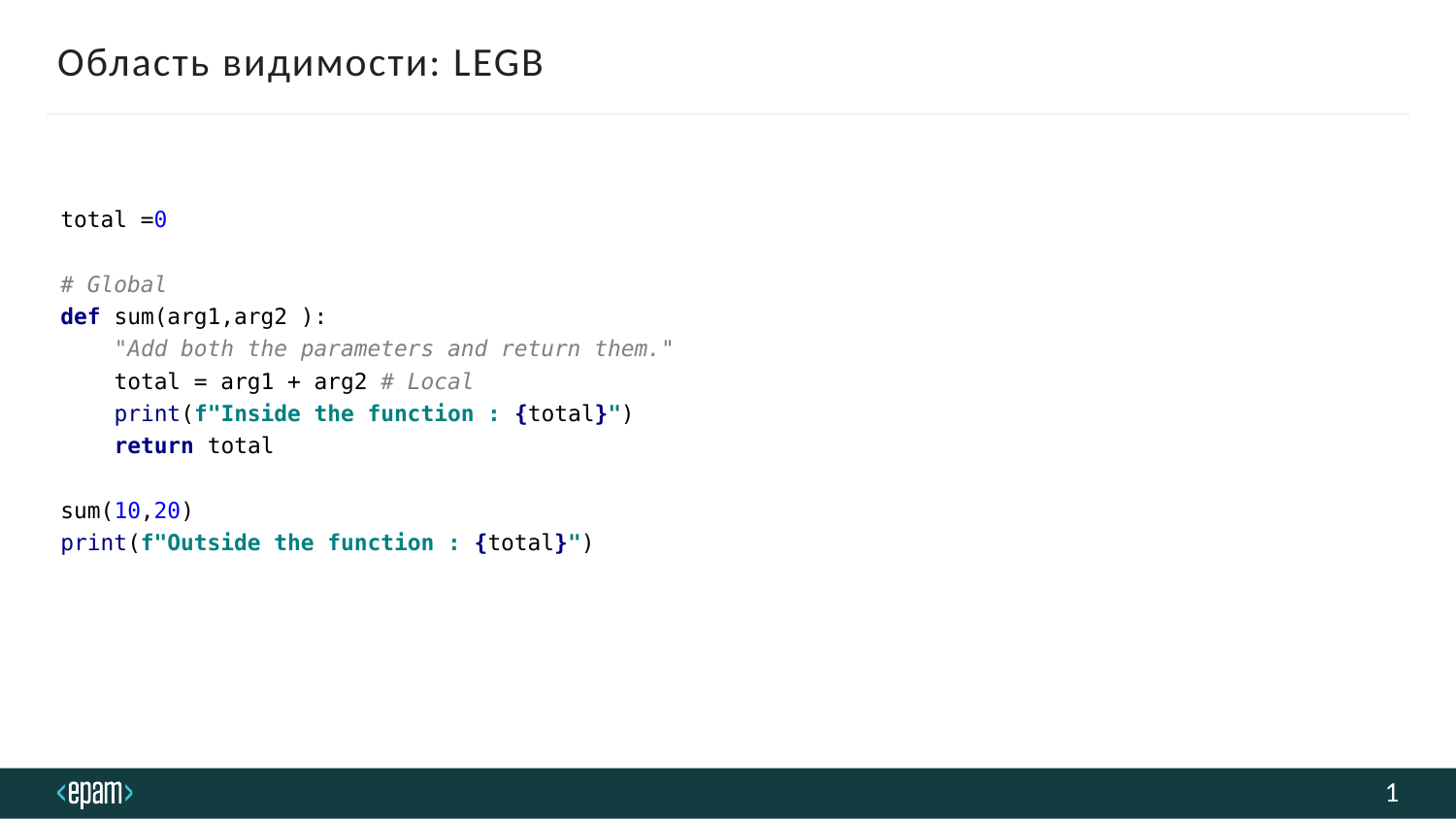

# Область видимости: LEGB
total =0
# Global
def sum(arg1,arg2 ):
    "Add both the parameters and return them."
    total = arg1 + arg2 # Local
    print(f"Inside the function : {total}")
    return total
sum(10,20)
print(f"Outside the function : {total}")
1